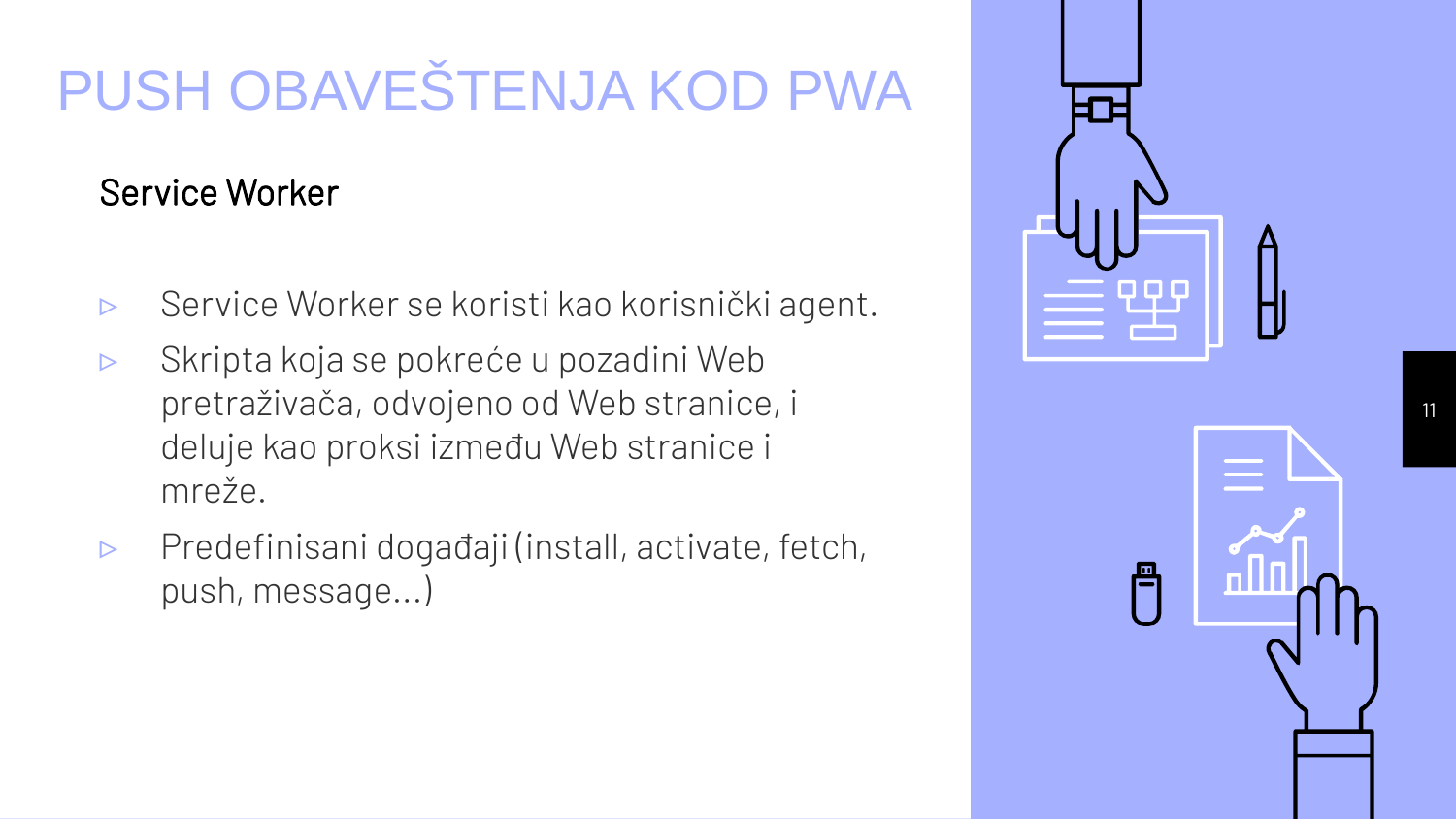

# PUSH OBAVEŠTENJA KOD PWA
Service Worker

Service Worker se koristi kao korisnički agent.
Skripta koja se pokreće u pozadini Web pretraživača, odvojeno od Web stranice, i deluje kao proksi između Web stranice i mreže.
Predefinisani događaji (install, activate, fetch, push, message...)

11